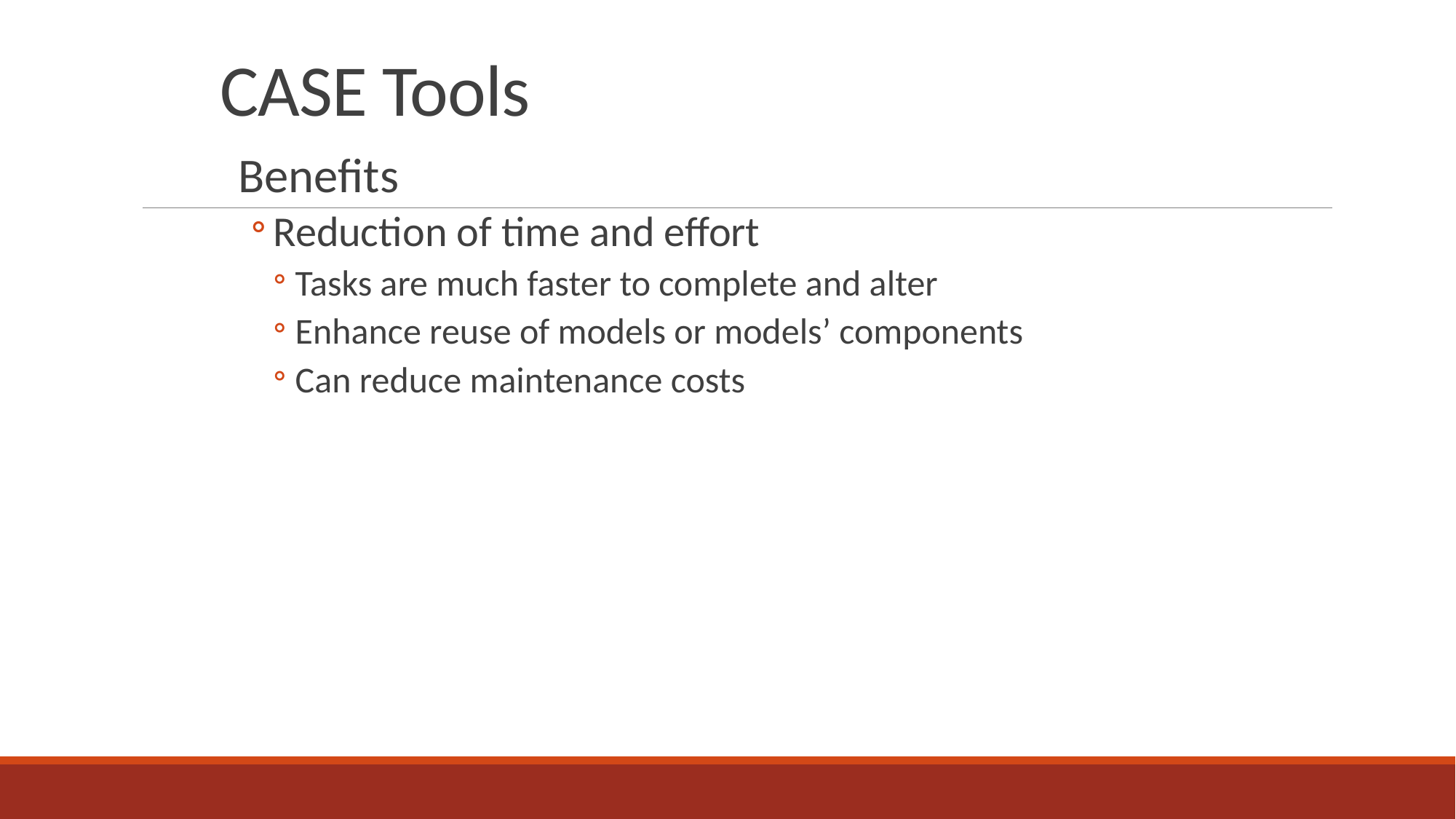

# CASE Tools
Benefits
Reduction of time and effort
Tasks are much faster to complete and alter
Enhance reuse of models or models’ components
Can reduce maintenance costs